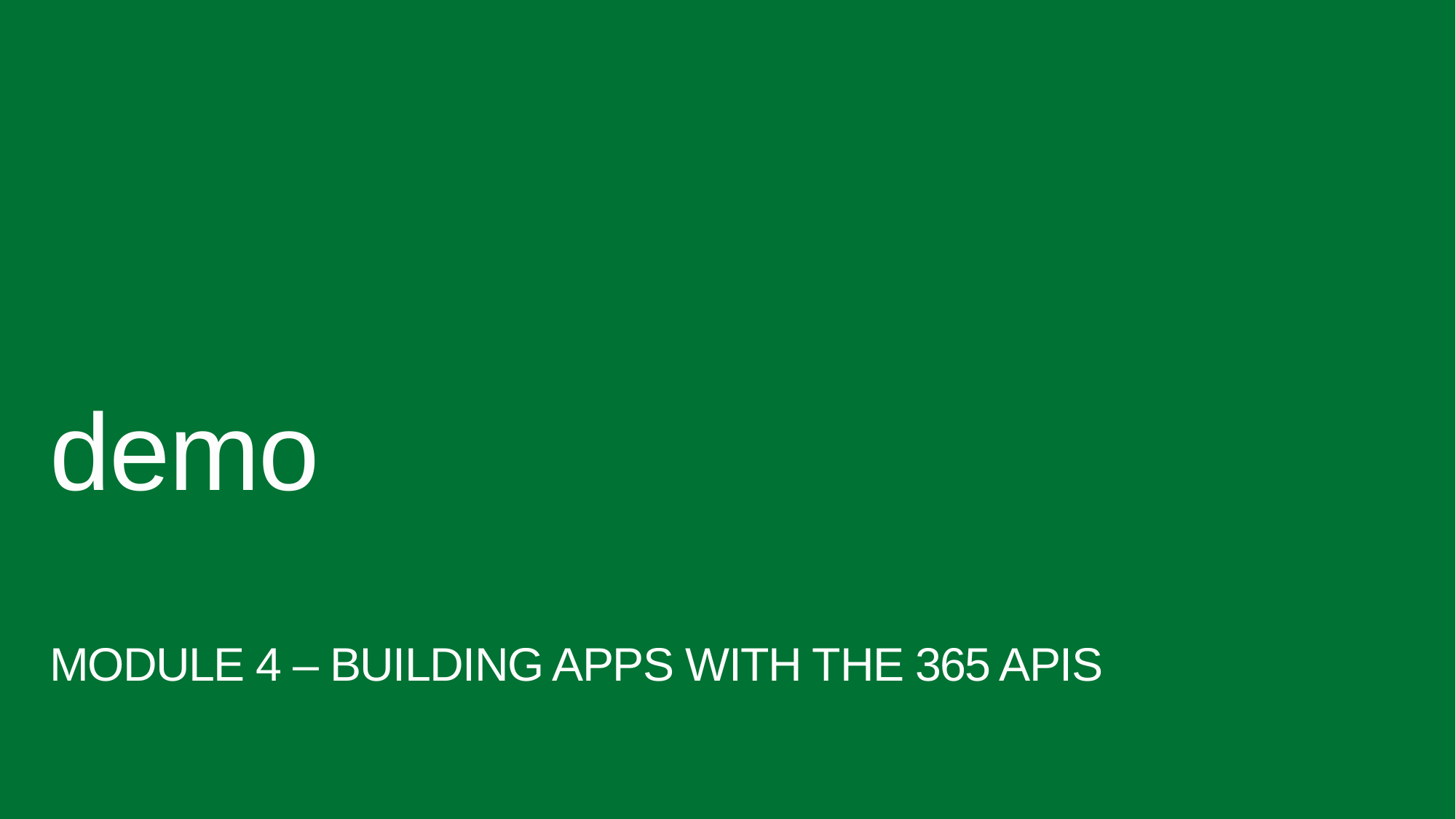

demo
Module 4 – Building apps with the 365 APIs